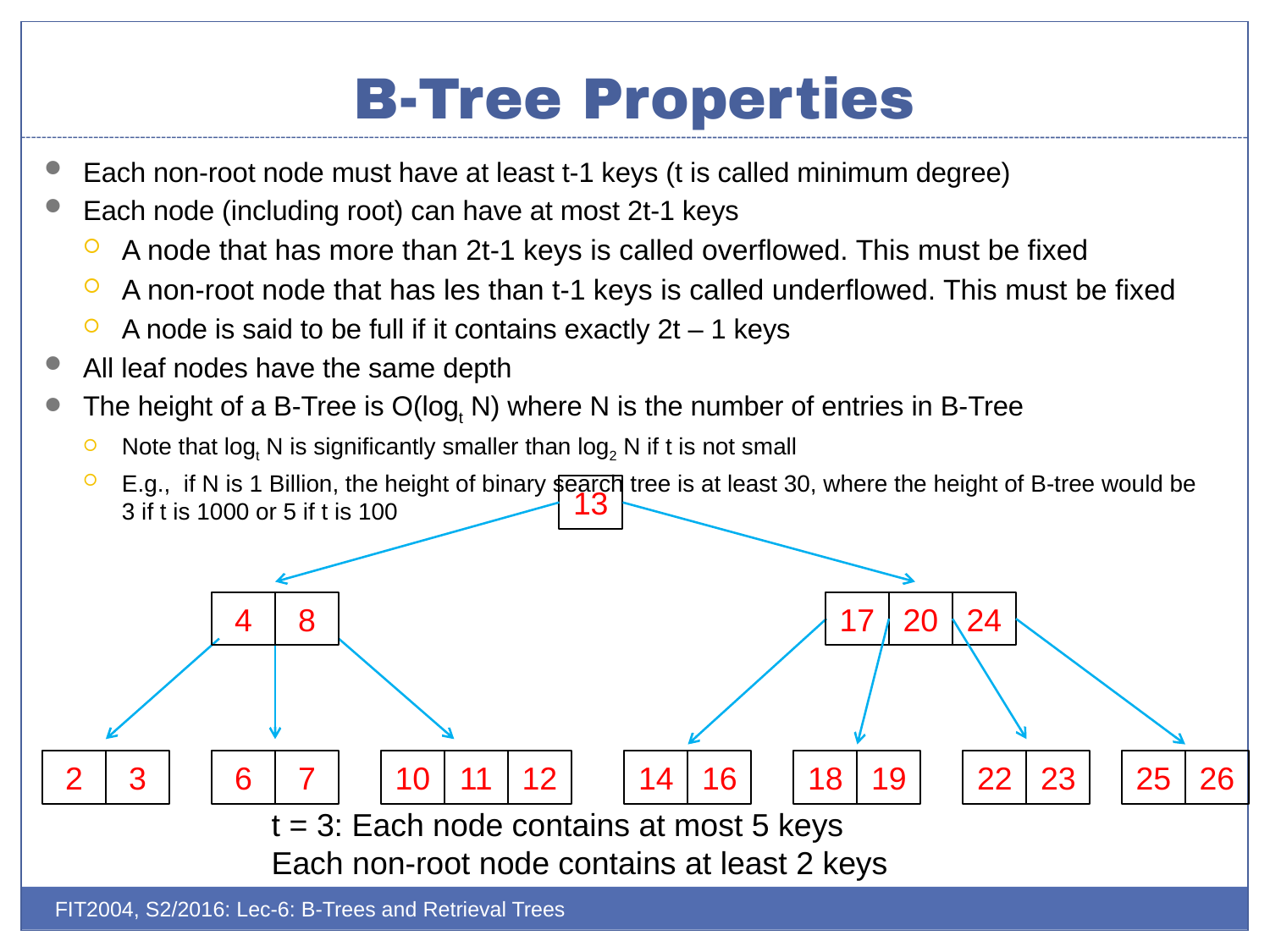

# B-Tree Properties
Each non-root node must have at least t-1 keys (t is called minimum degree)
Each node (including root) can have at most 2t-1 keys
A node that has more than 2t-1 keys is called overflowed. This must be fixed
A non-root node that has les than t-1 keys is called underflowed. This must be fixed
A node is said to be full if it contains exactly 2t – 1 keys
All leaf nodes have the same depth
The height of a B-Tree is O(logt N) where N is the number of entries in B-Tree
Note that logt N is significantly smaller than log2 N if t is not small
E.g.,  if N is 1 Billion, the height of binary search tree is at least 30, where the height of B-tree would be 3 if t is 1000 or 5 if t is 100
13
4
8
17
20
24
2
3
6
7
10
11
12
14
16
18
19
22
23
25
26
t = 3: Each node contains at most 5 keys
Each non-root node contains at least 2 keys
FIT2004, S2/2016: Lec-6: B-Trees and Retrieval Trees